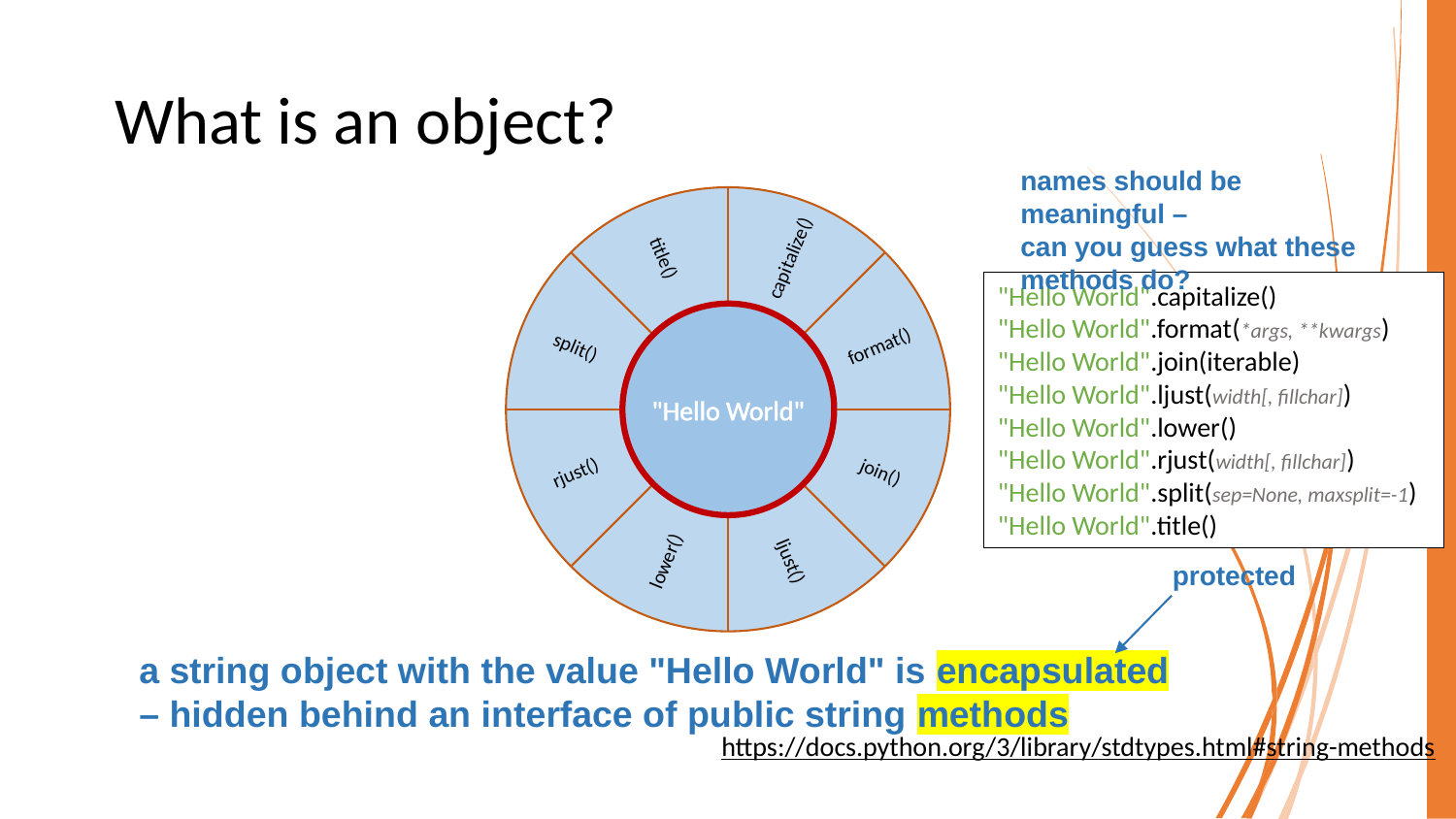

# What is an object?
names should be meaningful –
can you guess what these methods do?

capitalize()
title()
"Hello World"
format()
split()
join()
rjust()
lower()
ljust()
"Hello World".capitalize()
"Hello World".format(*args, **kwargs)
"Hello World".join(iterable)
"Hello World".ljust(width[, fillchar])
"Hello World".lower()
"Hello World".rjust(width[, fillchar])
"Hello World".split(sep=None, maxsplit=-1)
"Hello World".title()
protected
a string object with the value "Hello World" is encapsulated – hidden behind an interface of public string methods
https://docs.python.org/3/library/stdtypes.html#string-methods
COMP40003 Software Development and Application Modelling | Email: p.c.windridge@staffs.ac.uk
8